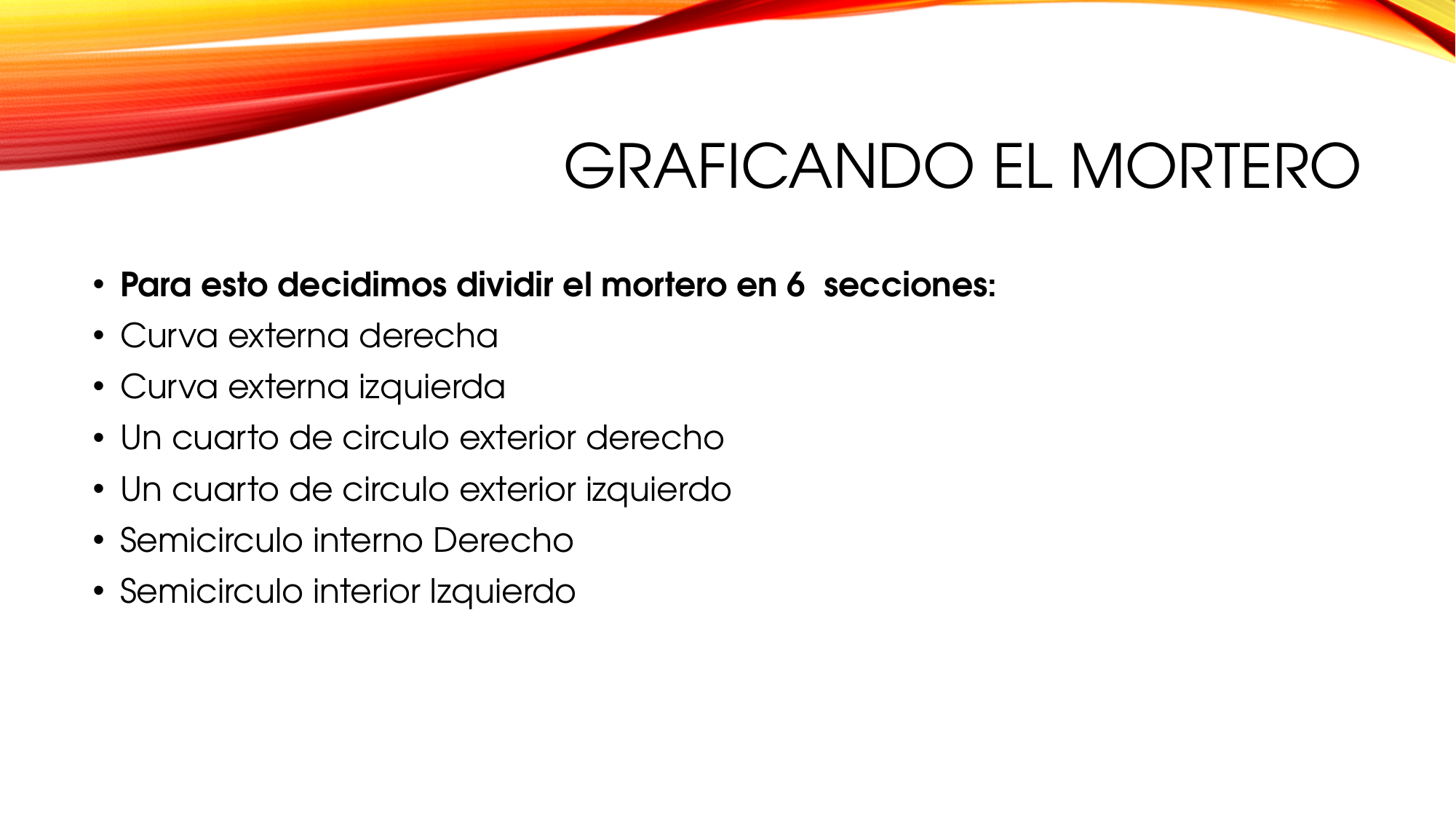

# GRAFICANDO EL MORTERO
Para esto decidimos dividir el mortero en 6  secciones:
Curva externa derecha
Curva externa izquierda
Un cuarto de circulo exterior derecho
Un cuarto de circulo exterior izquierdo
Semicirculo interno Derecho
Semicirculo interior Izquierdo